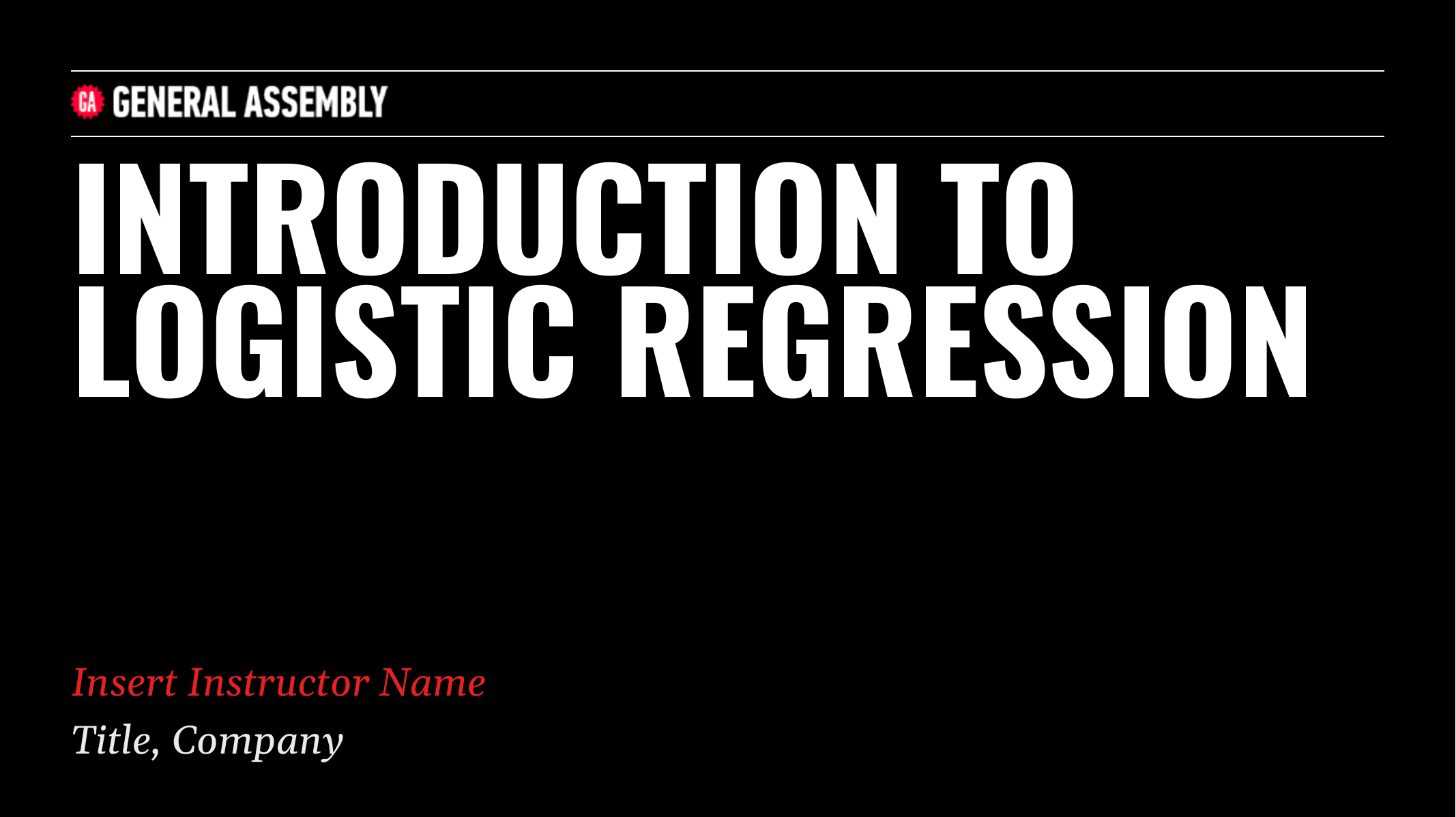

INTRODUCTION TO LOGISTIC REGRESSION
Insert Instructor Name
Title, Company